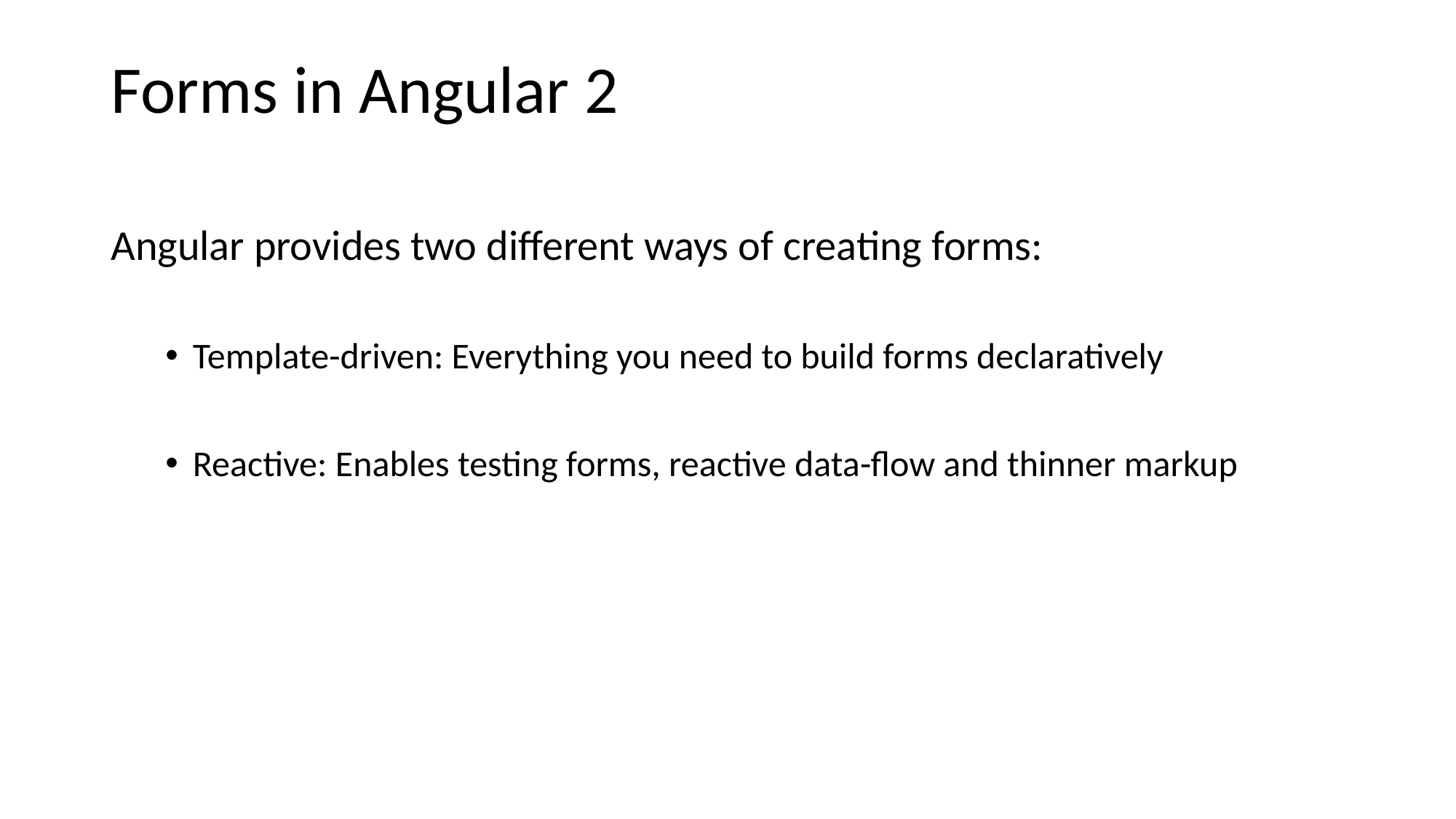

# Forms in Angular 2
Angular provides two different ways of creating forms:

Template-driven: Everything you need to build forms declaratively

Reactive: Enables testing forms, reactive data-flow and thinner markup